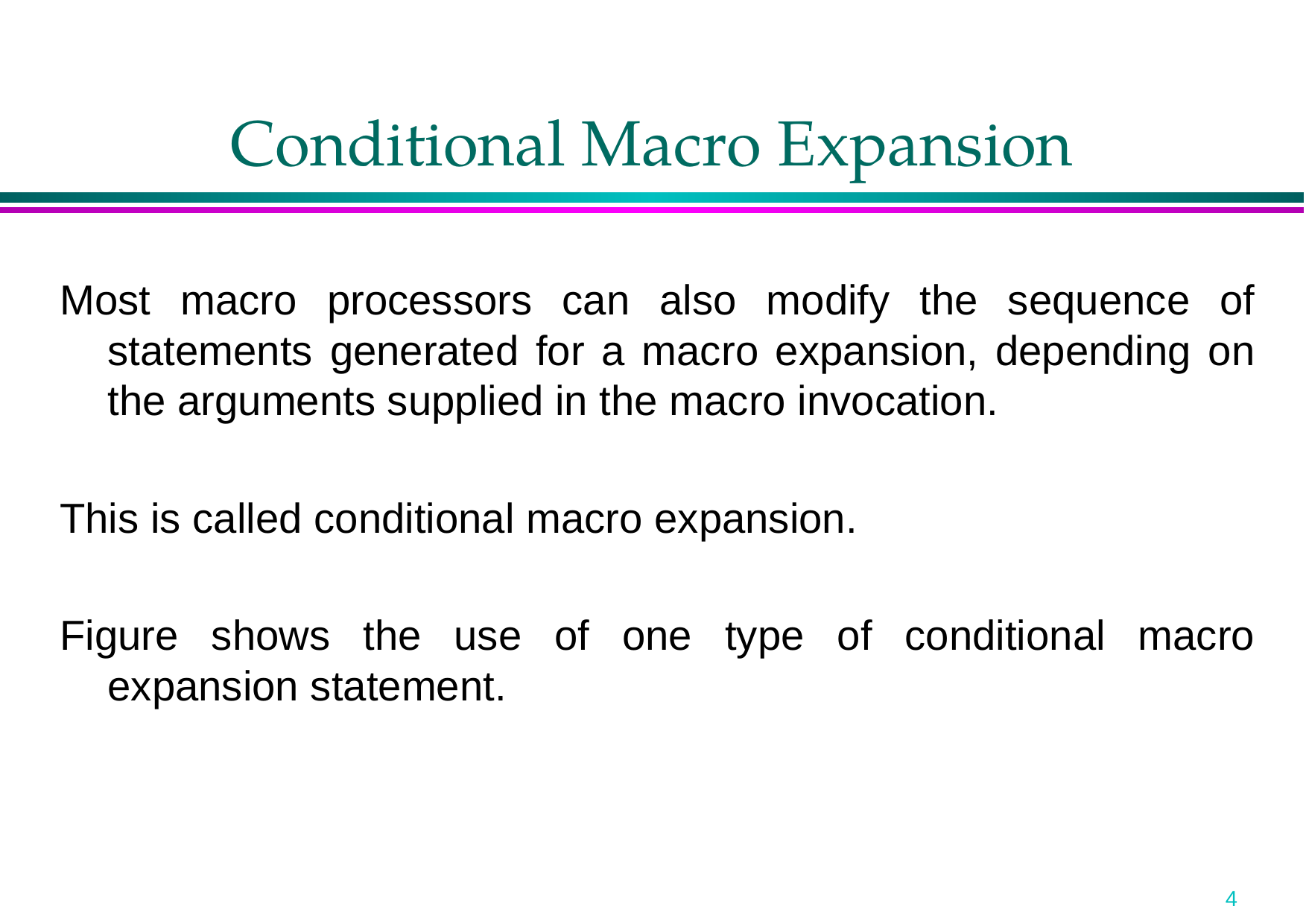

# Conditional Macro Expansion
Most macro processors can also modify the sequence of statements generated for a macro expansion, depending on the arguments supplied in the macro invocation.

This is called conditional macro expansion.

Figure shows the use of one type of conditional macro expansion statement.